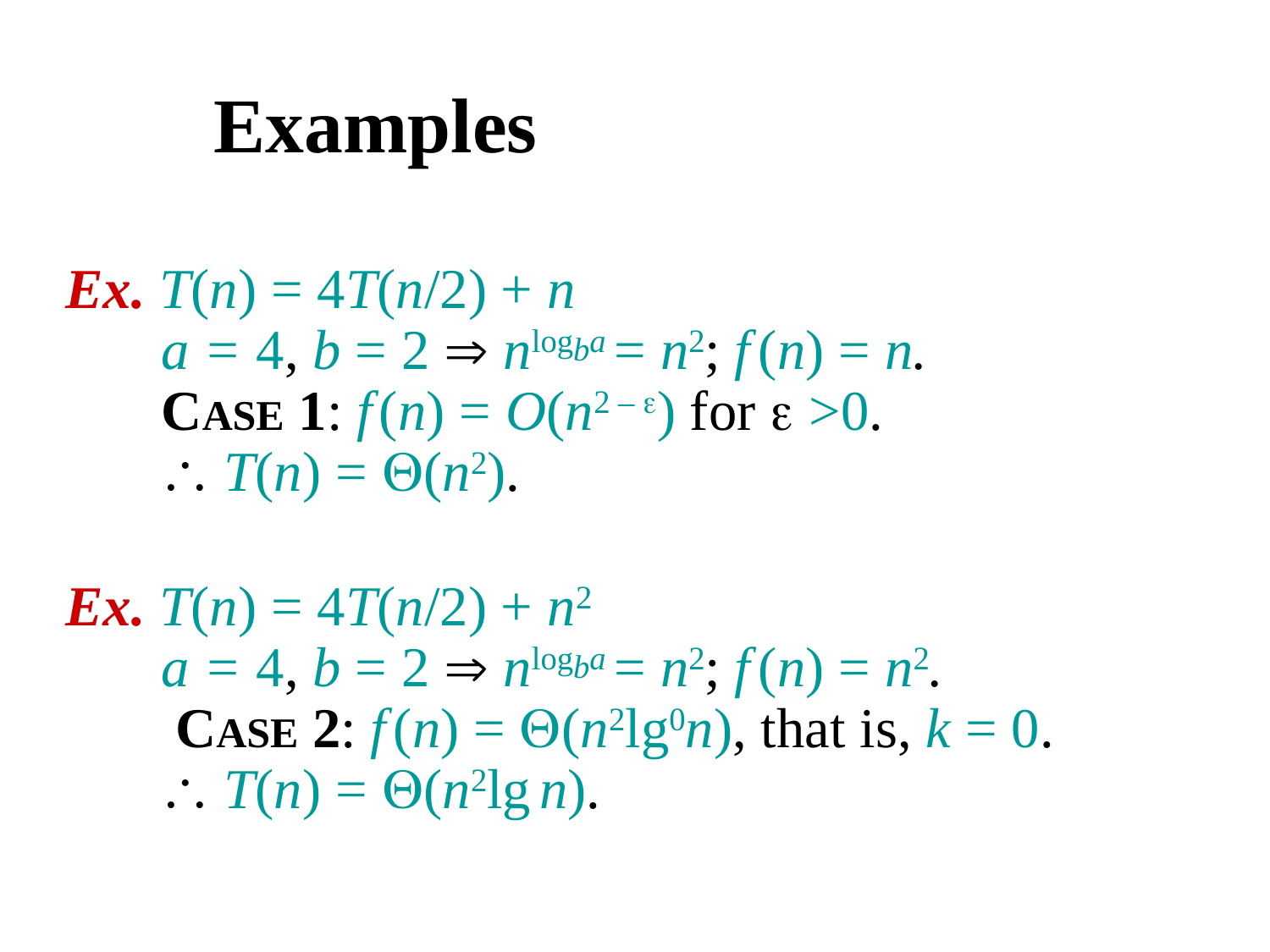

# Examples

Ex. T(n) = 4T(n/2) + n
	a = 4, b = 2 ⇒ nlogba = n2; f (n) = n.
	CASE 1: f (n) = O(n2 – ε) for ε >0.
	∴ T(n) = Θ(n2).
Ex. T(n) = 4T(n/2) + n2
	a = 4, b = 2 ⇒ nlogba = n2; f (n) = n2.
	 CASE 2: f (n) = Θ(n2lg0n), that is, k = 0.
	∴ T(n) = Θ(n2lg n).